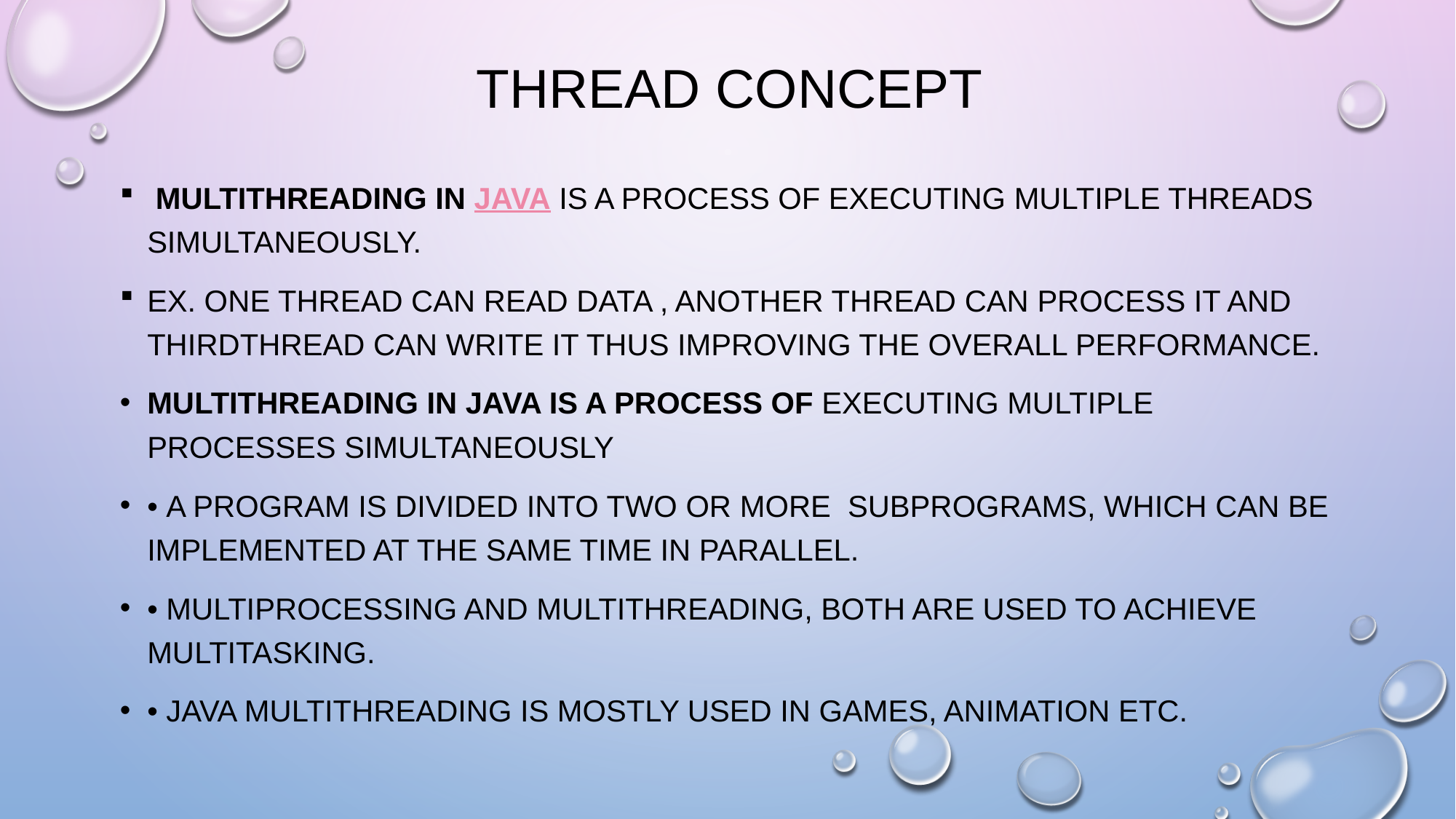

# Thread concept
 Multithreading in Java is a process of executing multiple threads simultaneously.
Ex. One thread can read data , another thread can process it and thirdthread can write it thus improving the overall performance.
Multithreading in java is a process of executing multiple processes simultaneously
• A program is divided into two or more  subprograms, which can be implemented at the same time in parallel.
• Multiprocessing and multithreading, both are used to achieve multitasking.
• Java Multithreading is mostly used in games, animation etc.